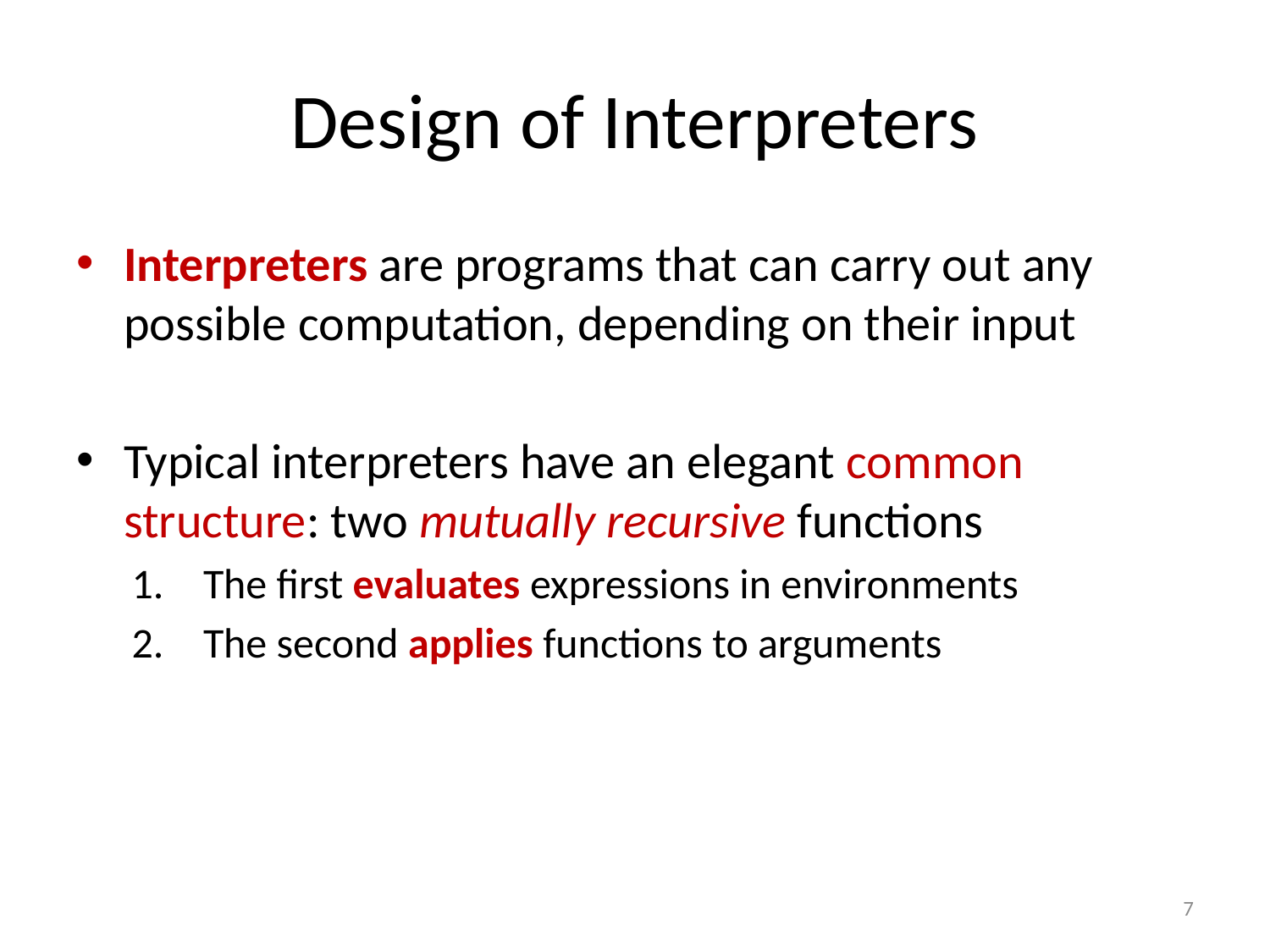

# Design of Interpreters
Interpreters are programs that can carry out any possible computation, depending on their input

Typical interpreters have an elegant common structure: two mutually recursive functions
The first evaluates expressions in environments
The second applies functions to arguments

7